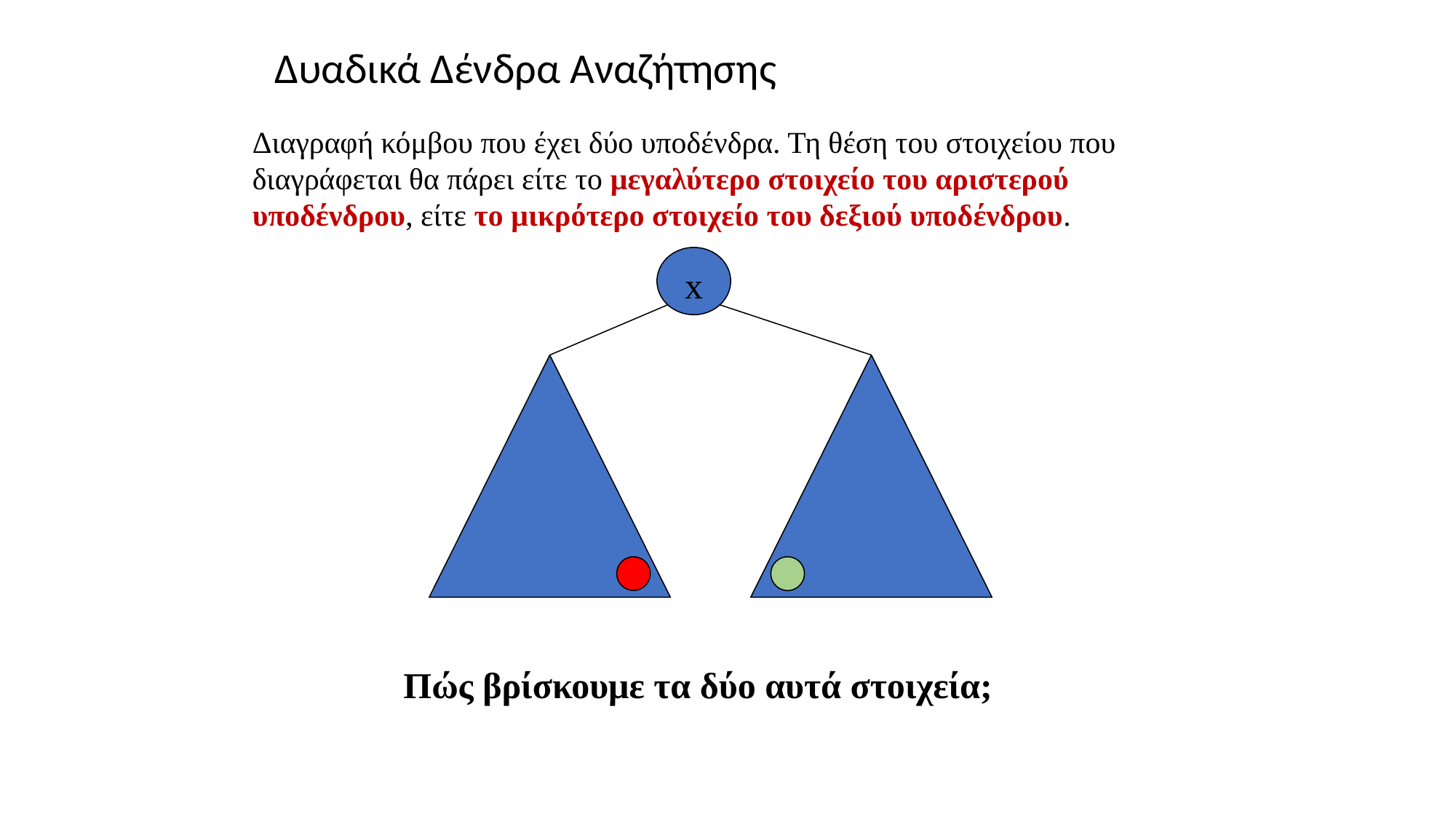

# Δυαδικά Δένδρα Αναζήτησης
Διαγραφή κόμβου που έχει δύο υποδένδρα. Τη θέση του στοιχείου που διαγράφεται θα πάρει είτε το μεγαλύτερο στοιχείο του αριστερού υποδένδρου, είτε το μικρότερο στοιχείο του δεξιού υποδένδρου.
x

Πώς βρίσκουμε τα δύο αυτά στοιχεία;